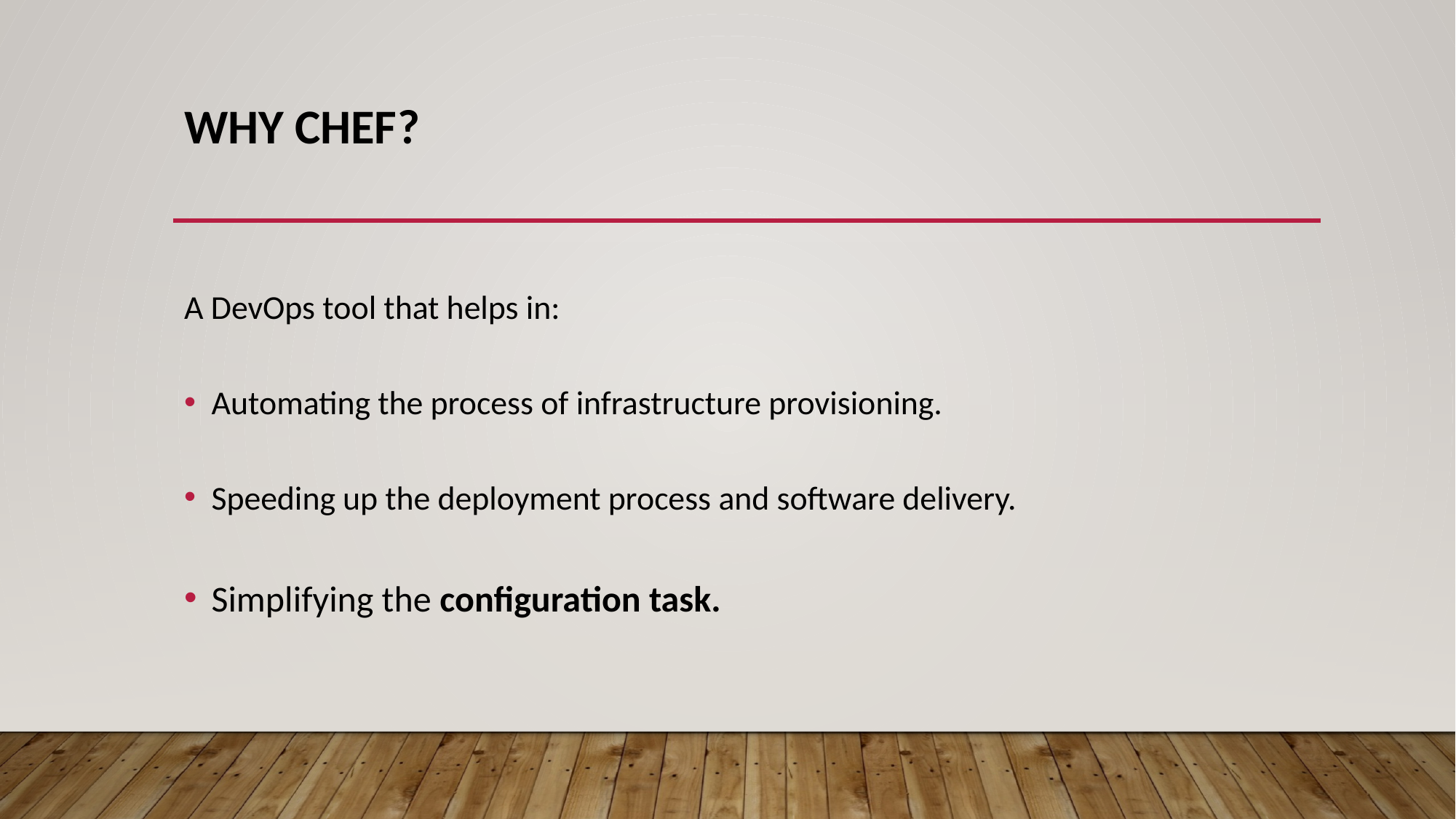

# Why Chef?
A DevOps tool that helps in:
Automating the process of infrastructure provisioning.
Speeding up the deployment process and software delivery.
Simplifying the configuration task.